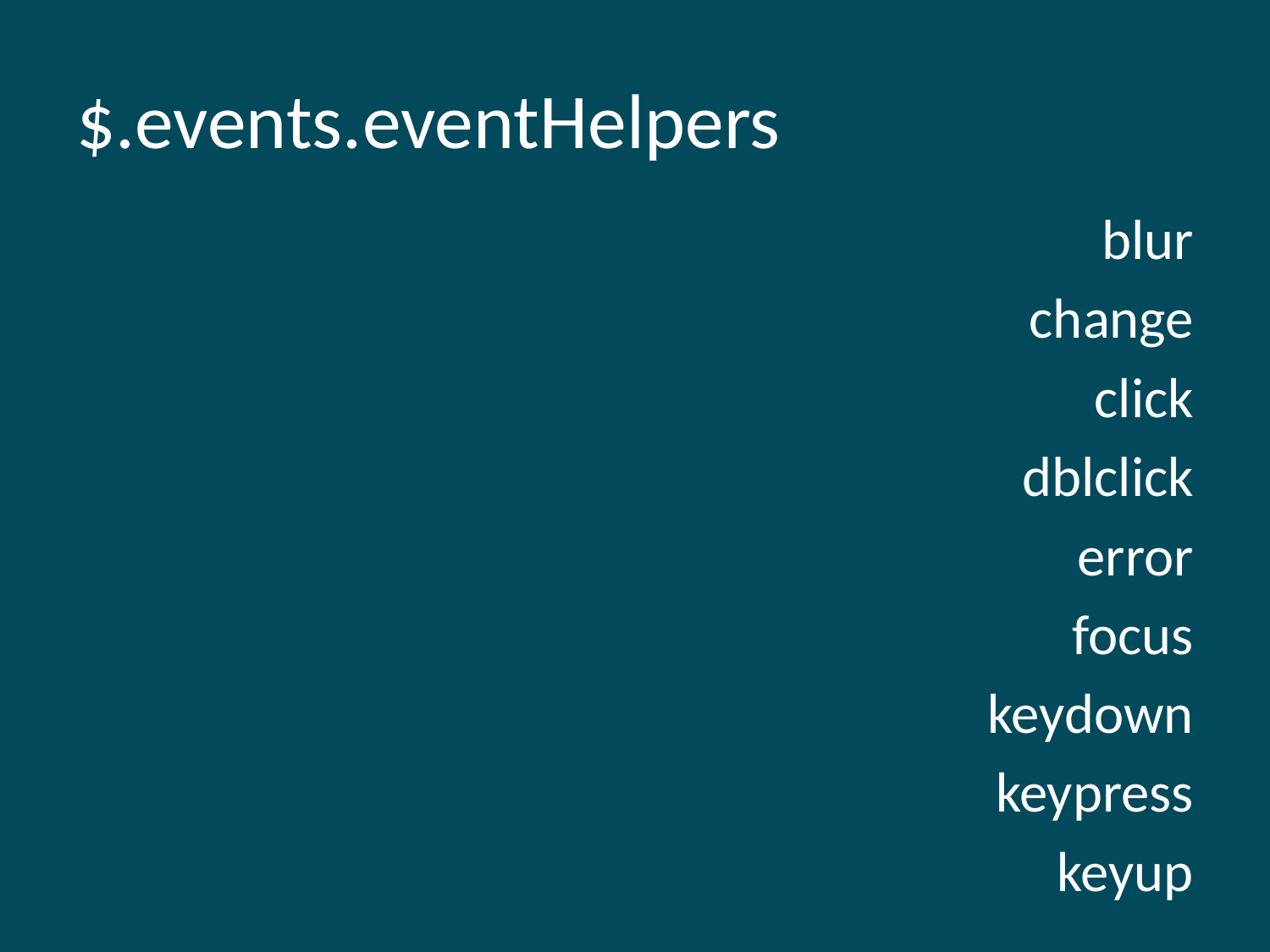

# $.events.eventHelpers
blur
change
click
dblclick
error
focus
keydown
keypress
keyup